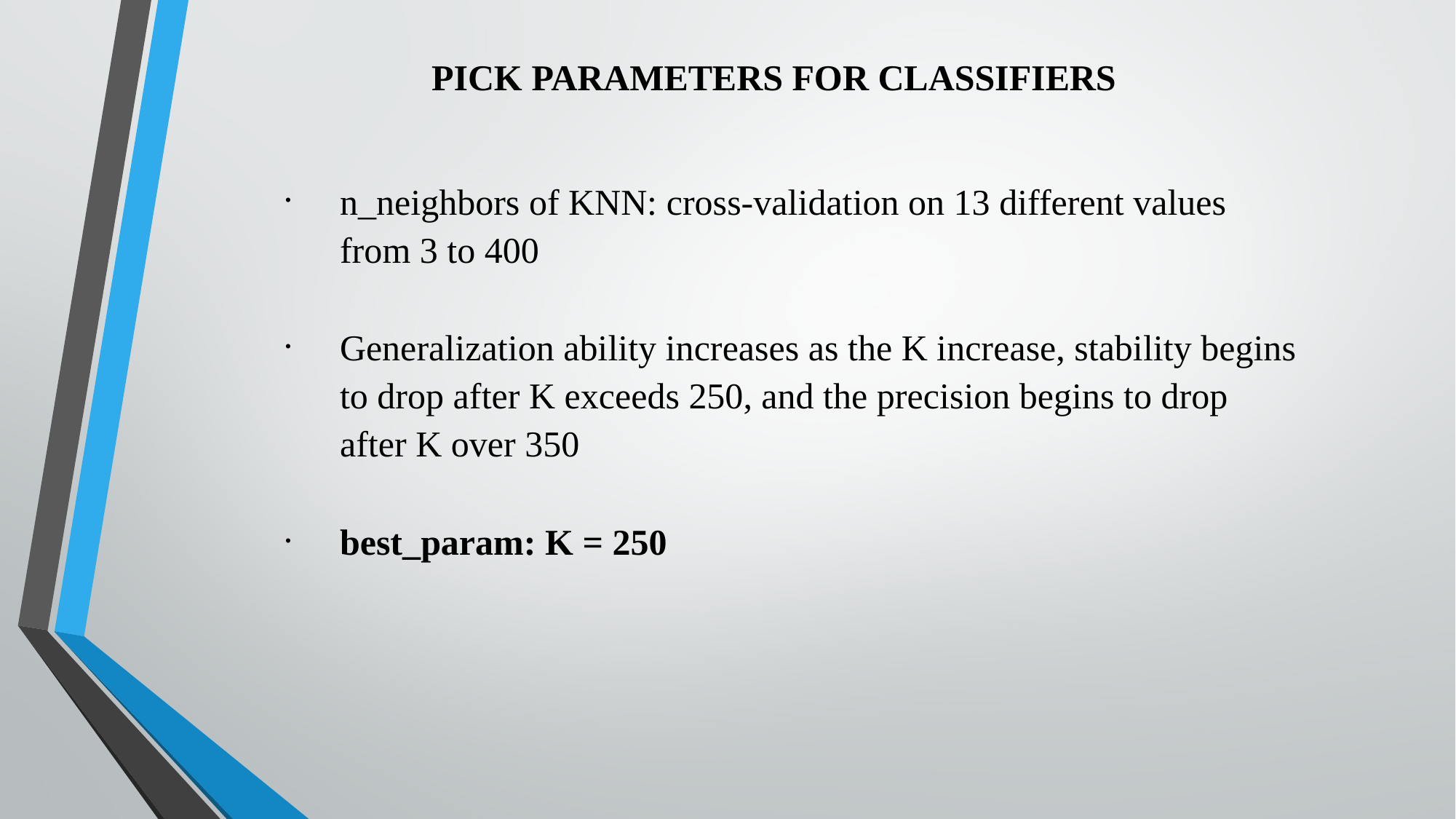

PICK PARAMETERS FOR CLASSIFIERS
n_neighbors of KNN: cross-validation on 13 different values from 3 to 400
Generalization ability increases as the K increase, stability begins to drop after K exceeds 250, and the precision begins to drop after K over 350
best_param: K = 250